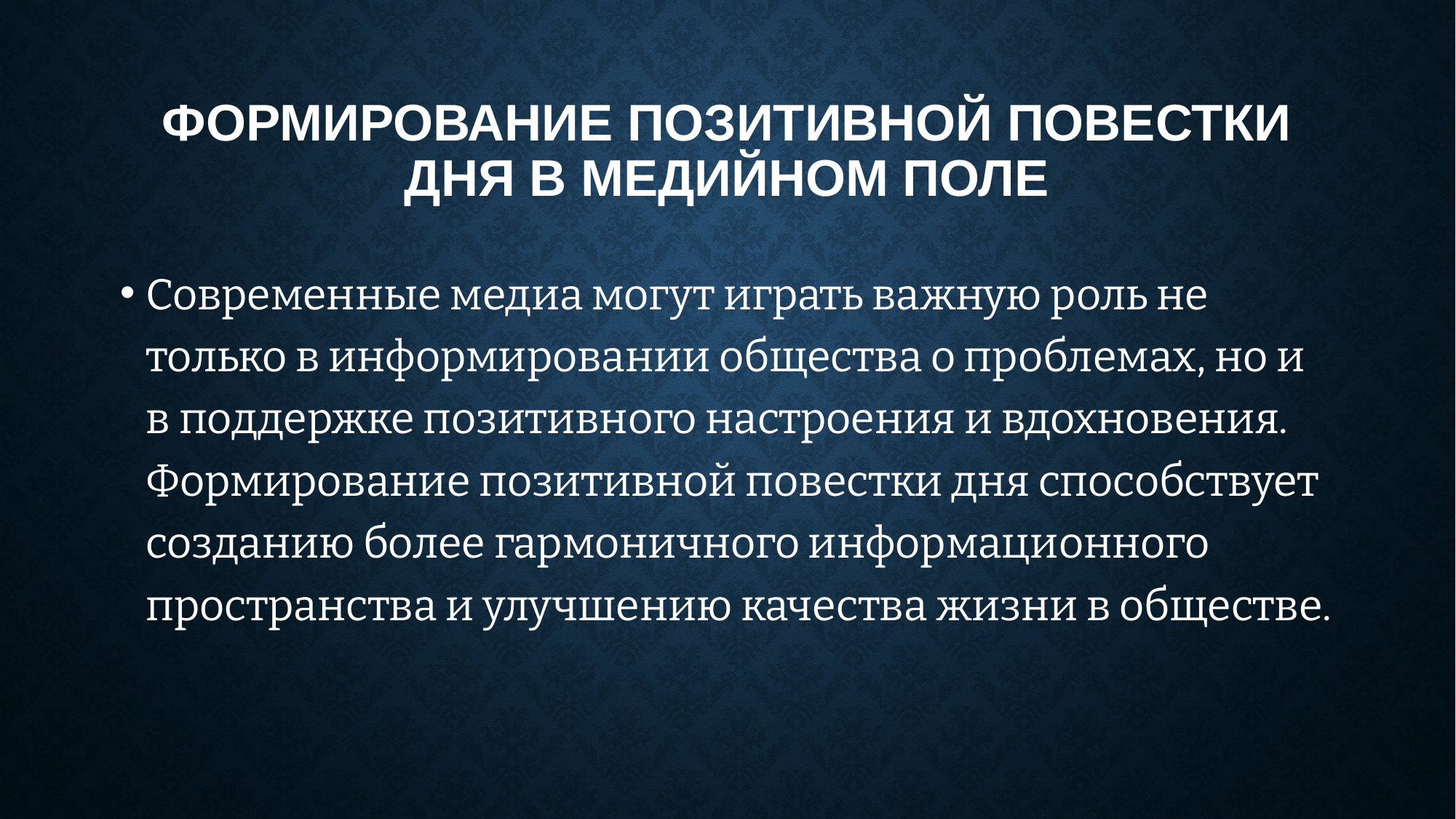

# Формирование позитивной повестки дня в медийном поле
Современные медиа могут играть важную роль не только в информировании общества о проблемах, но и в поддержке позитивного настроения и вдохновения. Формирование позитивной повестки дня способствует созданию более гармоничного информационного пространства и улучшению качества жизни в обществе.